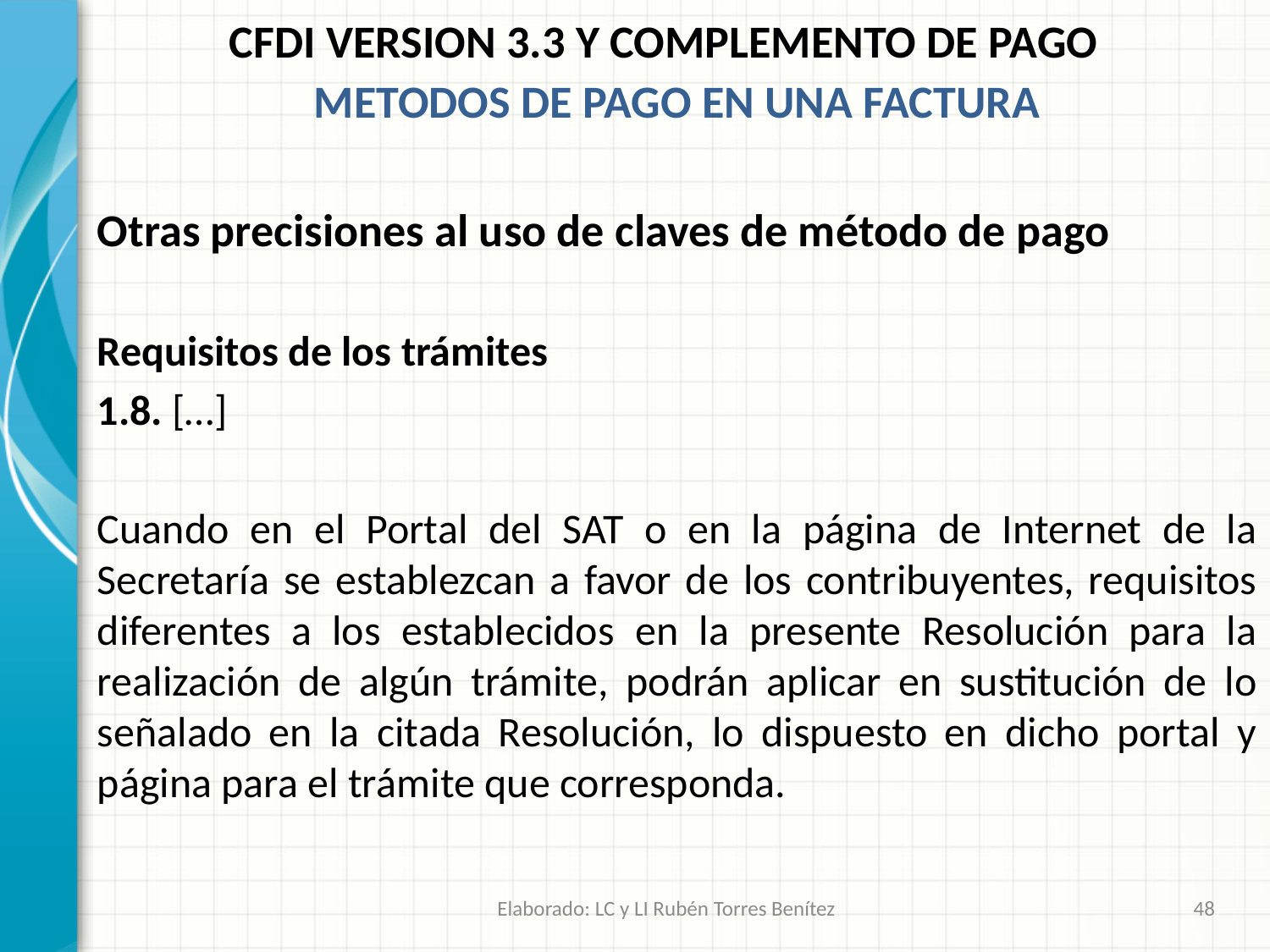

CFDI VERSION 3.3 Y COMPLEMENTO DE PAGO
METODOS DE PAGO EN UNA FACTURA

Otras precisiones al uso de claves de método de pago

Requisitos de los trámites
1.8. […]

Cuando en el Portal del SAT o en la página de Internet de la Secretaría se establezcan a favor de los contribuyentes, requisitos diferentes a los establecidos en la presente Resolución para la realización de algún trámite, podrán aplicar en sustitución de lo señalado en la citada Resolución, lo dispuesto en dicho portal y página para el trámite que corresponda.

Elaborado: LC y LI Rubén Torres Benítez
48